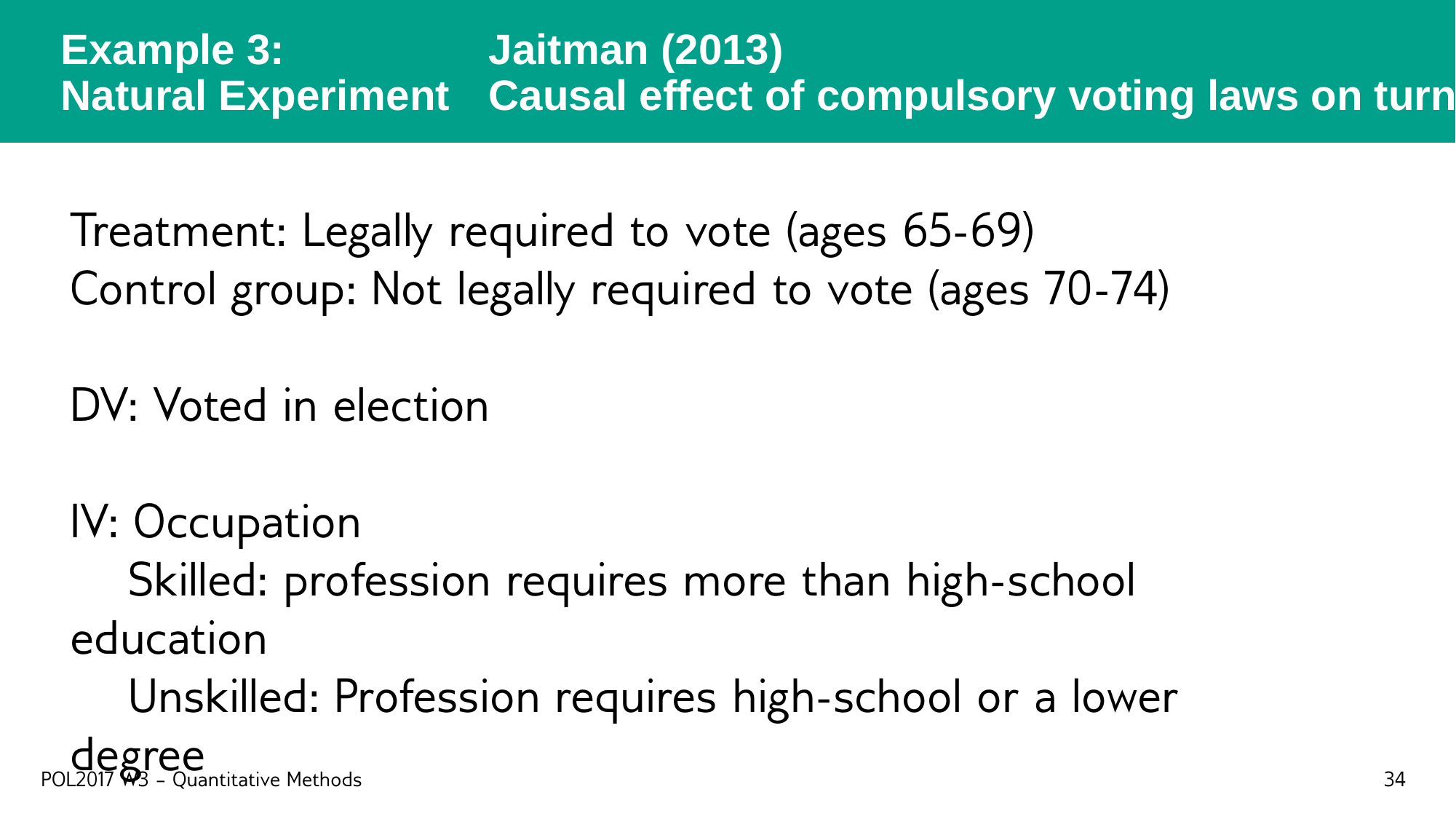

Example 3:
Natural Experiment
# Jaitman (2013) Causal effect of compulsory voting laws on turnout
Treatment: Legally required to vote (ages 65-69)
Control group: Not legally required to vote (ages 70-74)

DV: Voted in election

IV: Occupation
    Skilled: profession requires more than high-school education
    Unskilled: Profession requires high-school or a lower degree

POL2017 W3 – Quantitative Methods
34